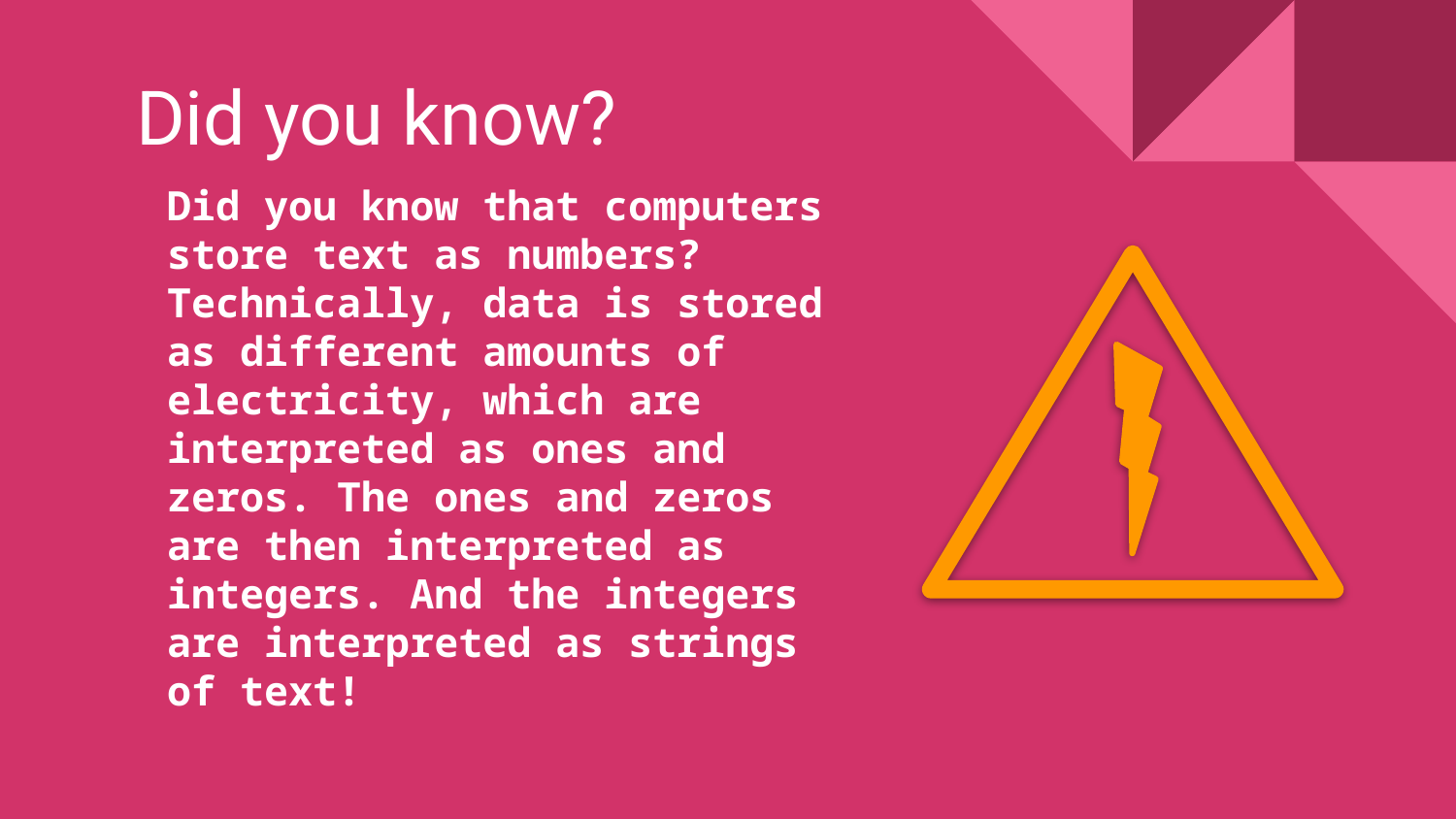

# Did you know?
Did you know that computers store text as numbers? Technically, data is stored as different amounts of electricity, which are interpreted as ones and zeros. The ones and zeros are then interpreted as integers. And the integers are interpreted as strings of text!